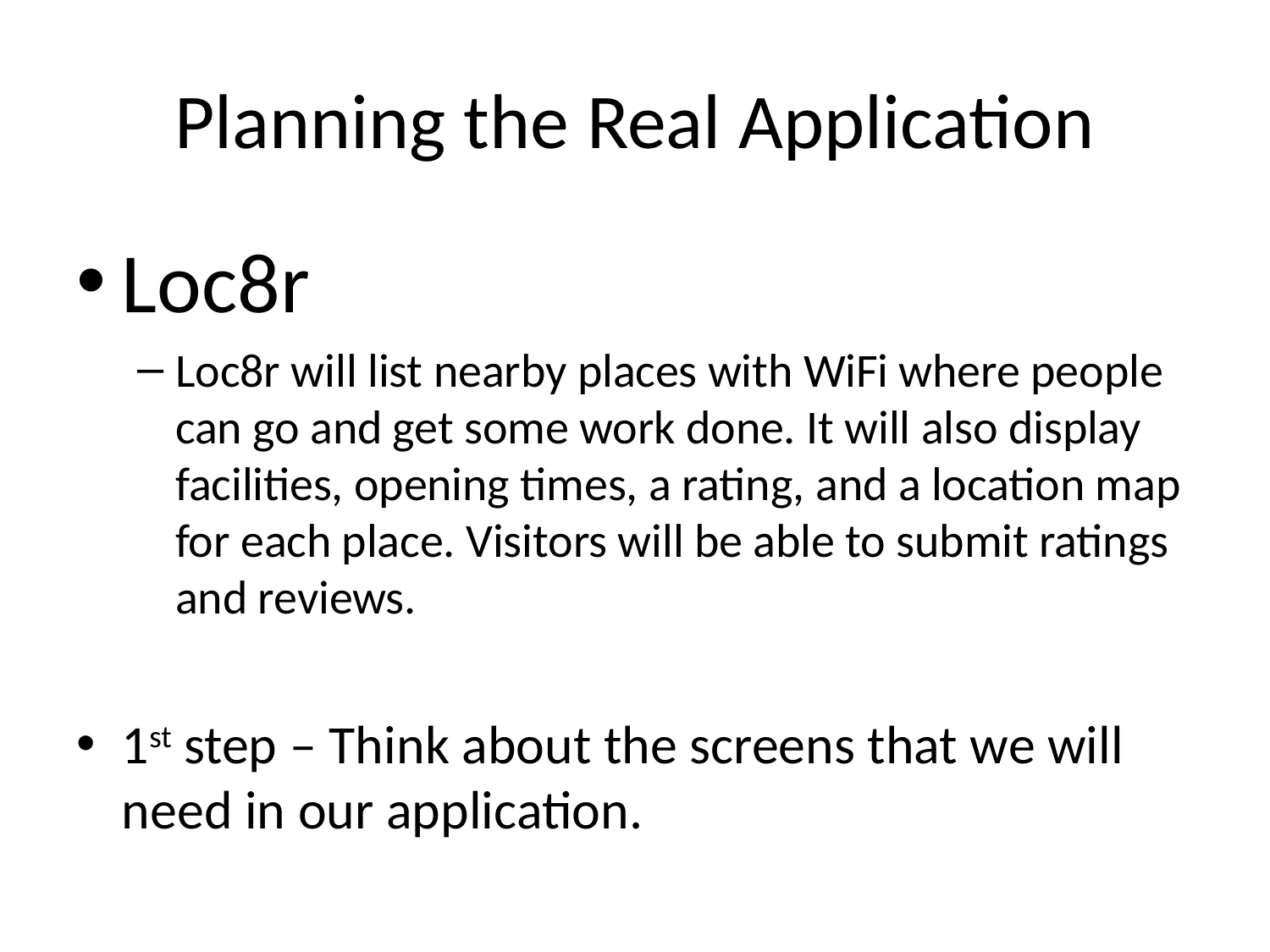

# Planning the Real Application
Loc8r
Loc8r will list nearby places with WiFi where people can go and get some work done. It will also display facilities, opening times, a rating, and a location map for each place. Visitors will be able to submit ratings and reviews.

1st step – Think about the screens that we will need in our application.